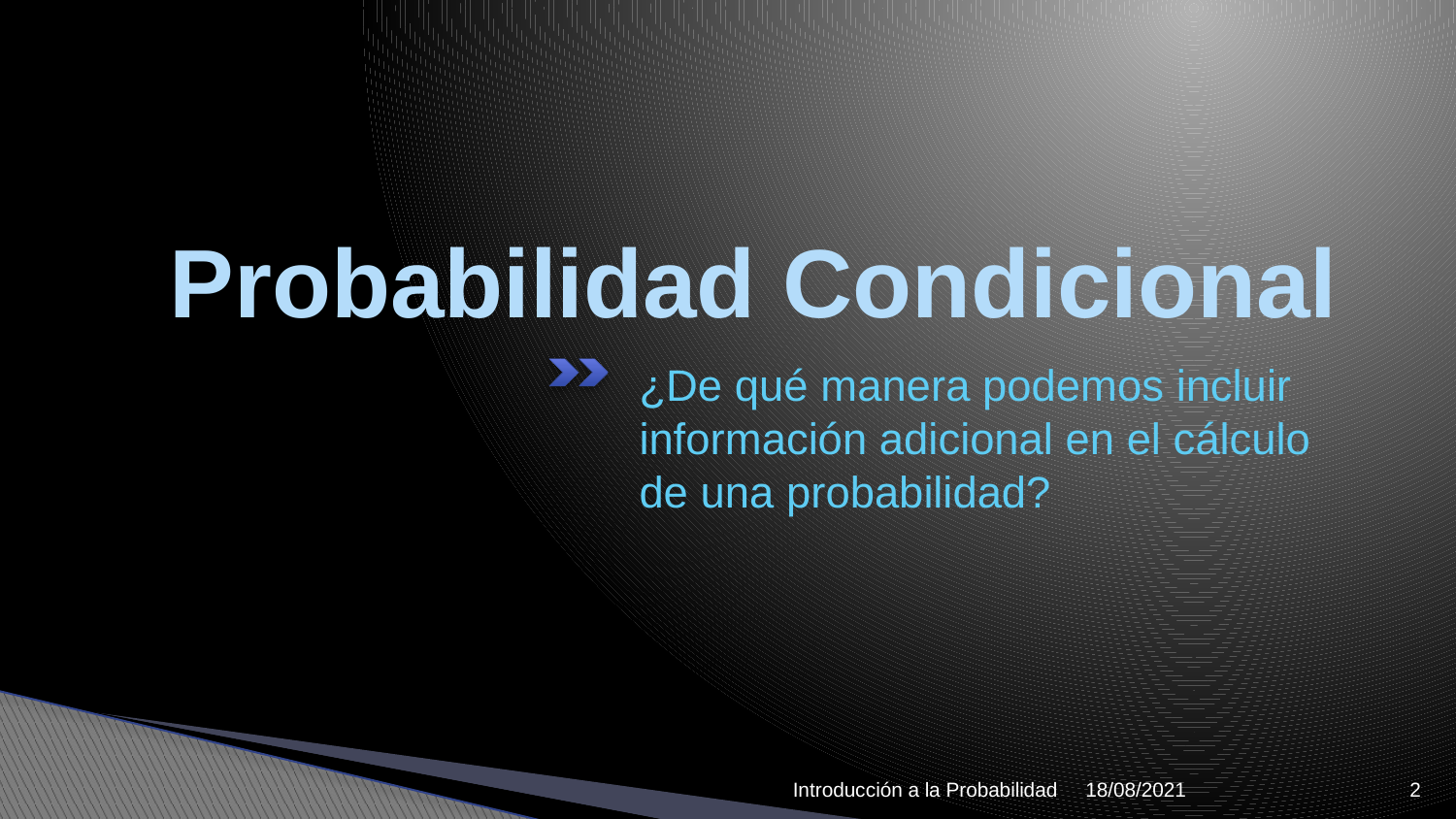

# Probabilidad Condicional
¿De qué manera podemos incluir información adicional en el cálculo de una probabilidad?
Introducción a la Probabilidad
18/08/2021
2